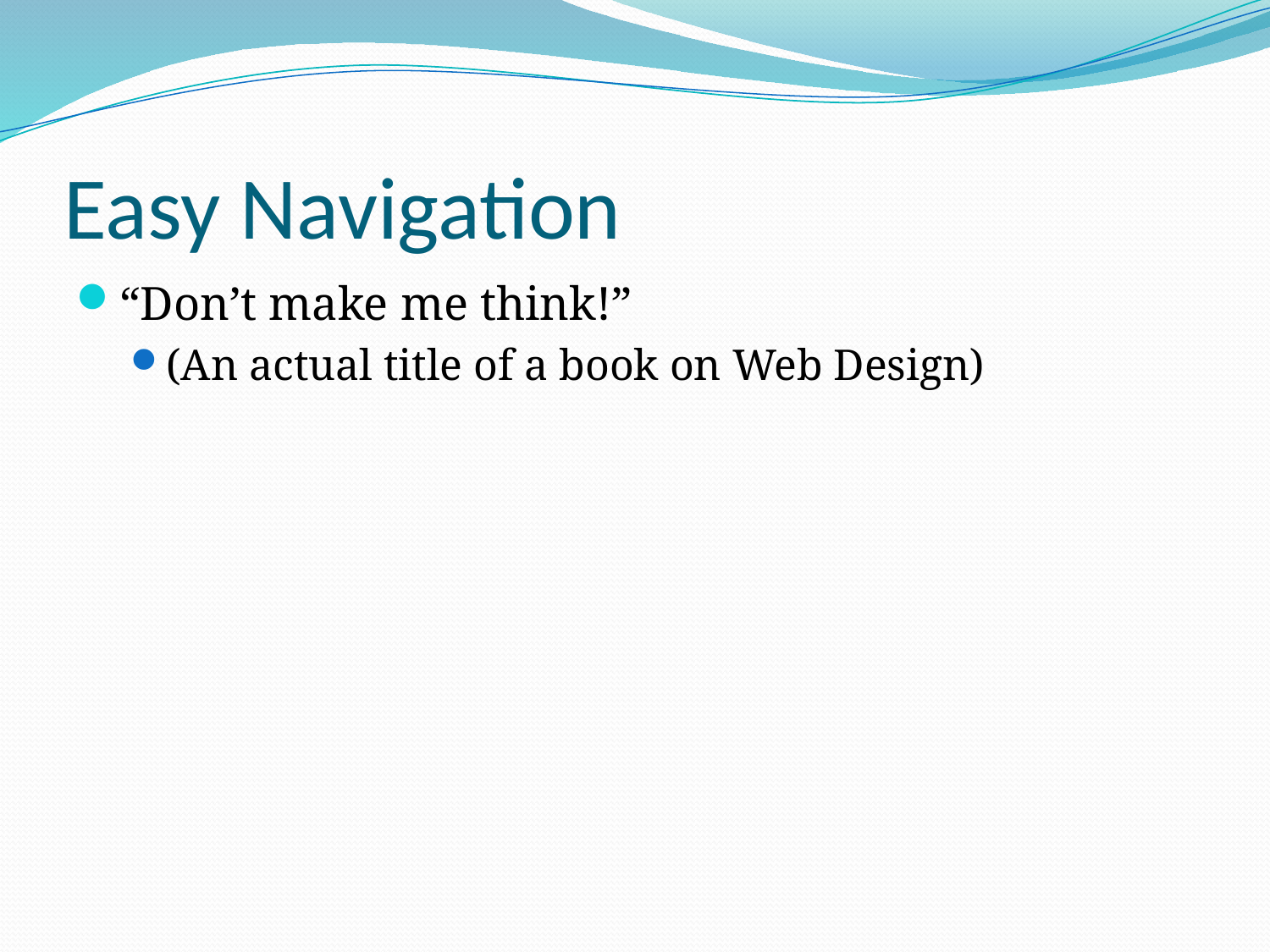

# Easy Navigation
“Don’t make me think!”
(An actual title of a book on Web Design)